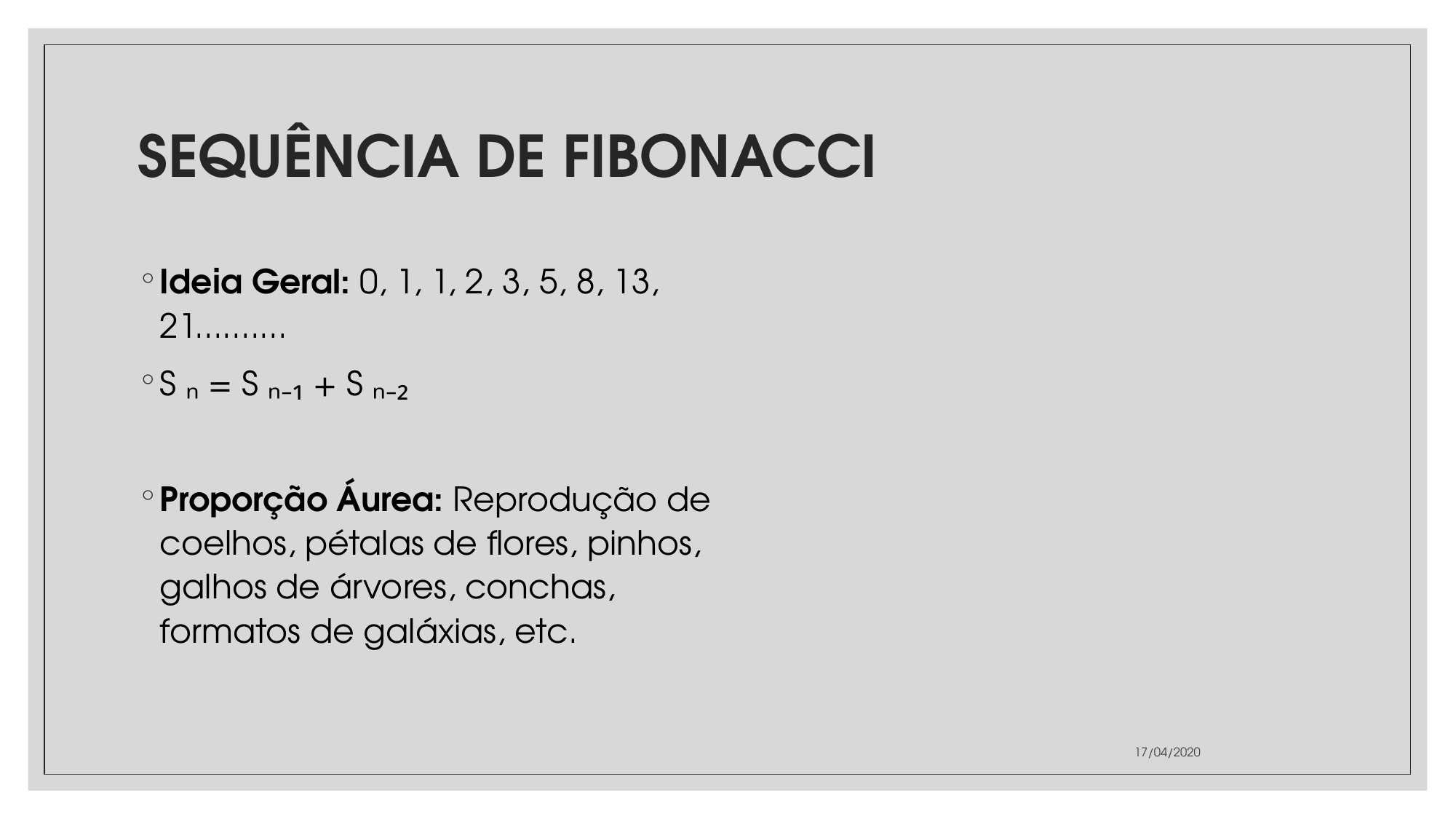

# SEQUÊNCIA DE FIBONACCI
Ideia Geral: 0, 1, 1, 2, 3, 5, 8, 13, 21..........
S ₙ = S ₙ₋₁ + S ₙ₋₂

Proporção Áurea: Reprodução de coelhos, pétalas de flores, pinhos, galhos de árvores, conchas, formatos de galáxias, etc.

17/04/2020